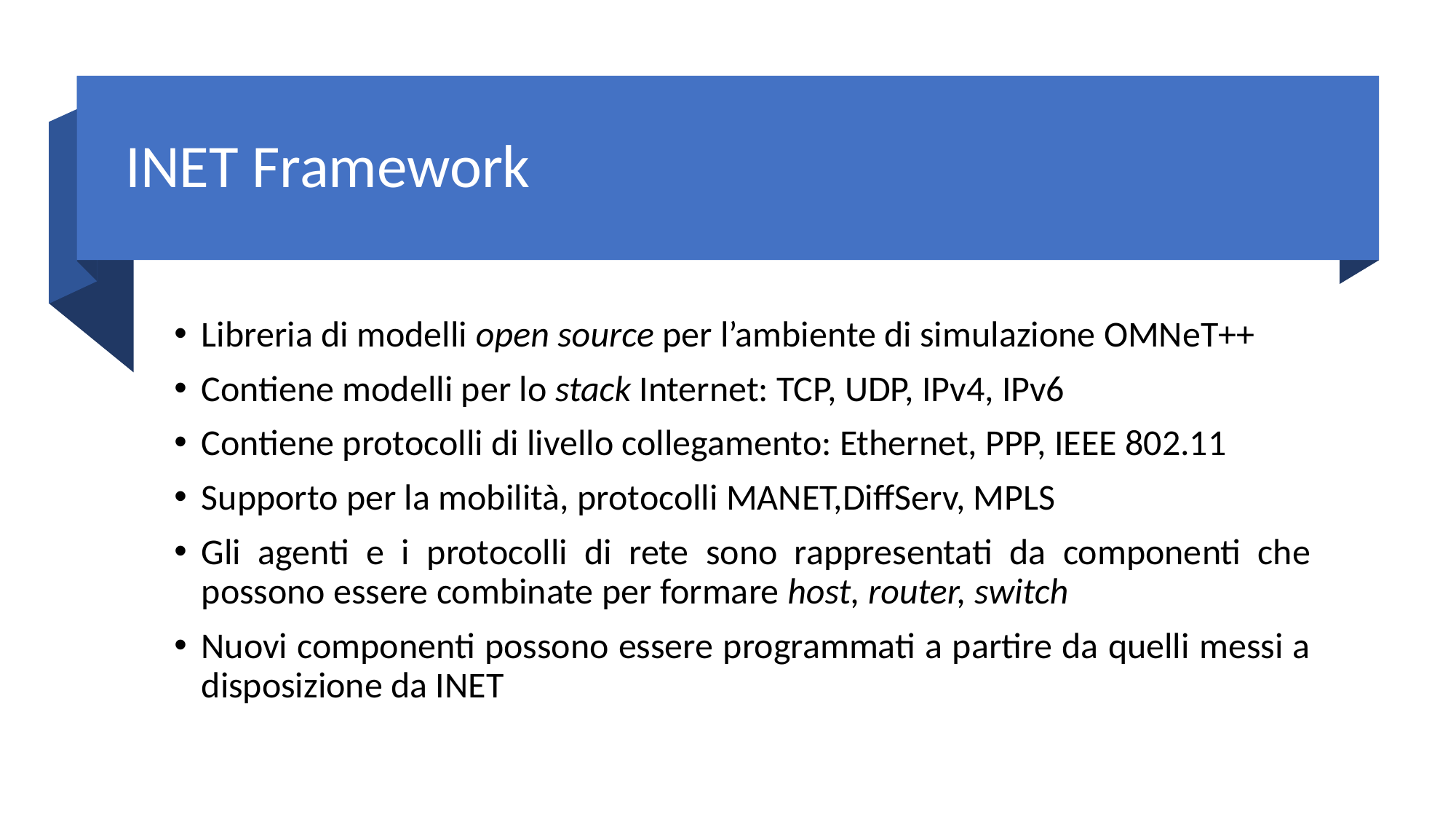

# INET Framework

Libreria di modelli open source per l’ambiente di simulazione OMNeT++
Contiene modelli per lo stack Internet: TCP, UDP, IPv4, IPv6
Contiene protocolli di livello collegamento: Ethernet, PPP, IEEE 802.11
Supporto per la mobilità, protocolli MANET,DiffServ, MPLS
Gli agenti e i protocolli di rete sono rappresentati da componenti che possono essere combinate per formare host, router, switch
Nuovi componenti possono essere programmati a partire da quelli messi a disposizione da INET